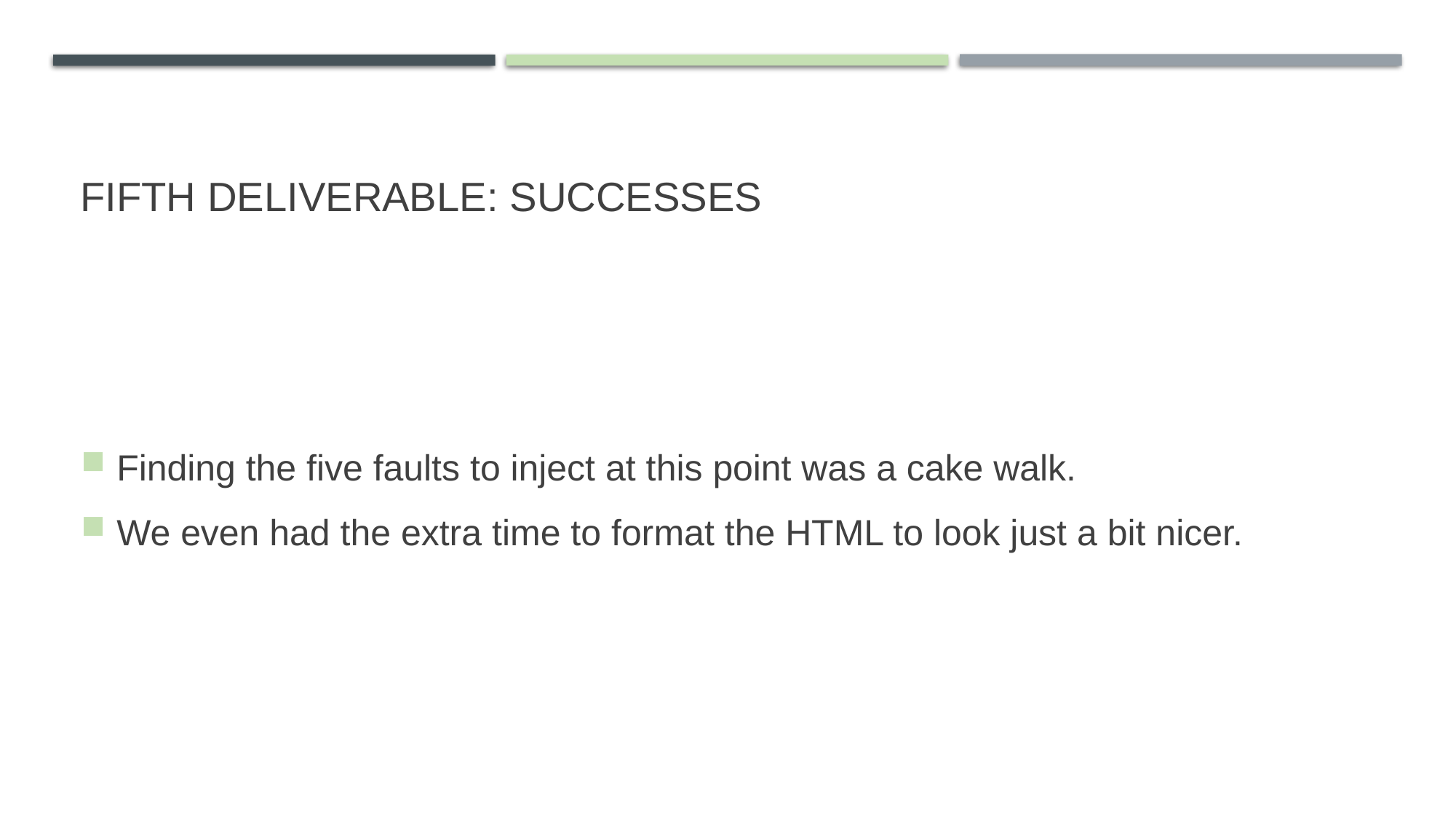

# Fifth Deliverable: Successes
Finding the five faults to inject at this point was a cake walk.
We even had the extra time to format the HTML to look just a bit nicer.